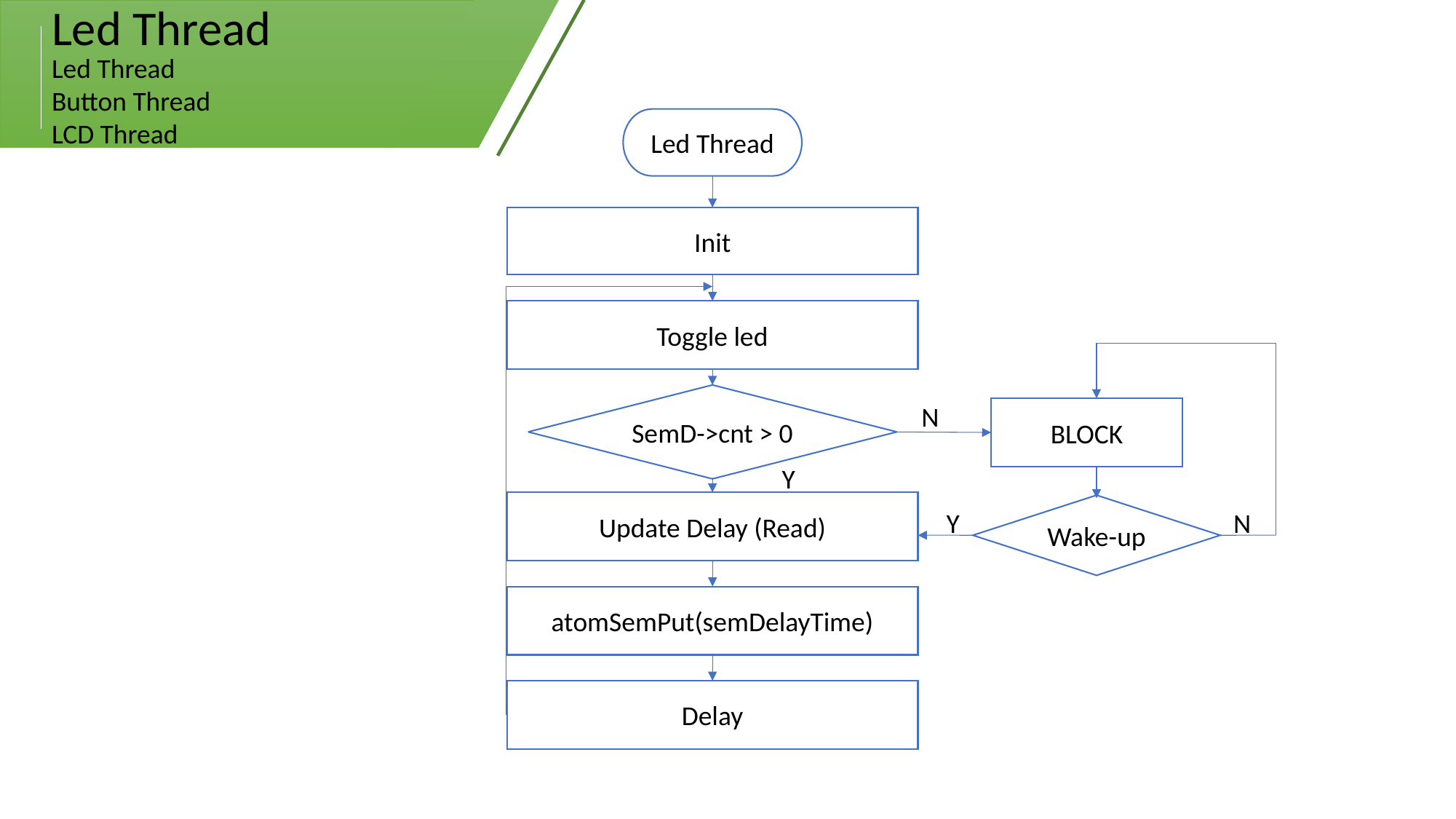

Led Thread
Led Thread
Button Thread
LCD Thread

Led Thread
Init
Toggle led
SemD->cnt > 0
N
BLOCK
Y
Update Delay (Read)
Wake-up
Y
N
atomSemPut(semDelayTime)
Delay